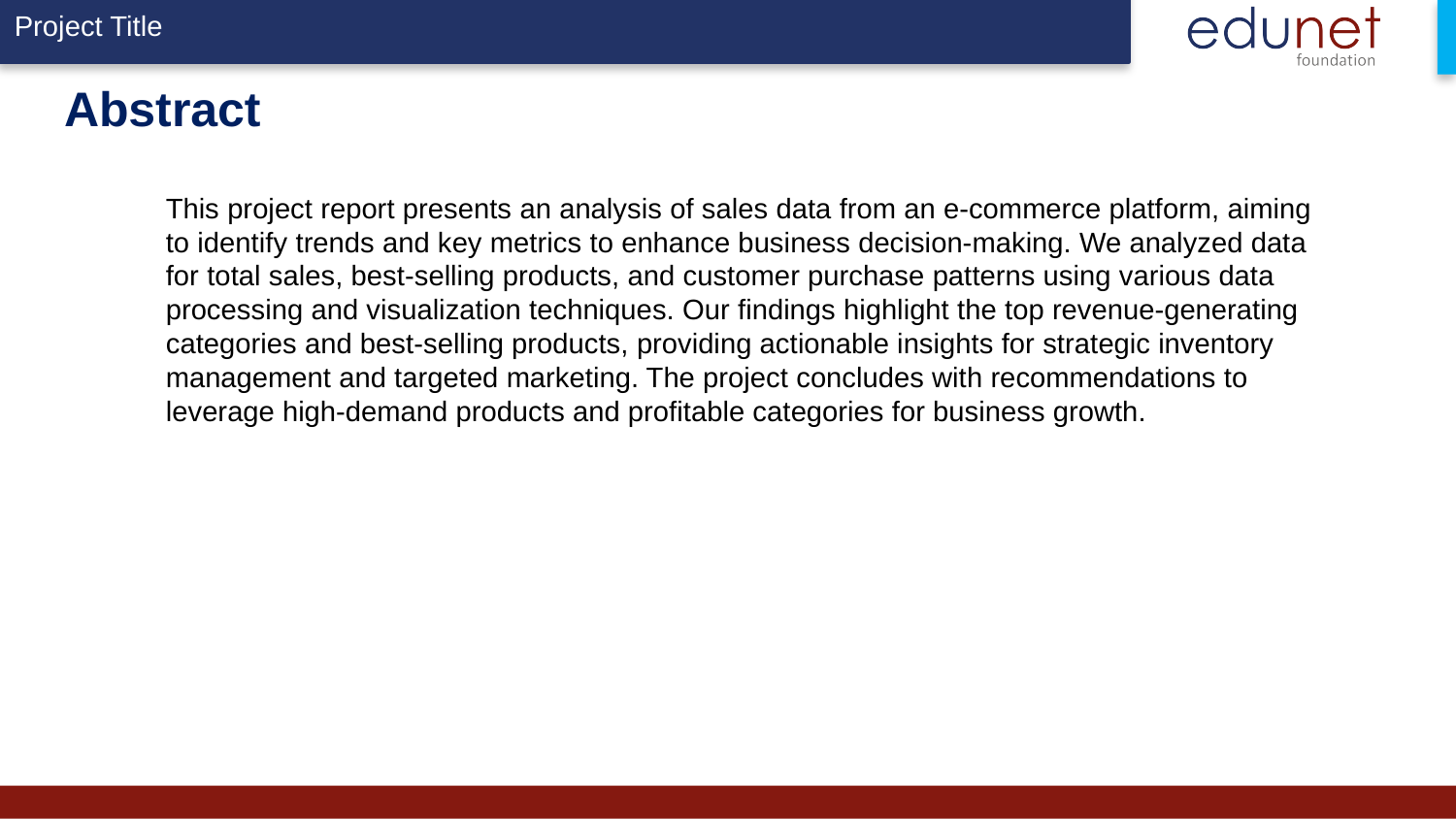

# Abstract
This project report presents an analysis of sales data from an e-commerce platform, aiming to identify trends and key metrics to enhance business decision-making. We analyzed data for total sales, best-selling products, and customer purchase patterns using various data processing and visualization techniques. Our findings highlight the top revenue-generating categories and best-selling products, providing actionable insights for strategic inventory management and targeted marketing. The project concludes with recommendations to leverage high-demand products and profitable categories for business growth.